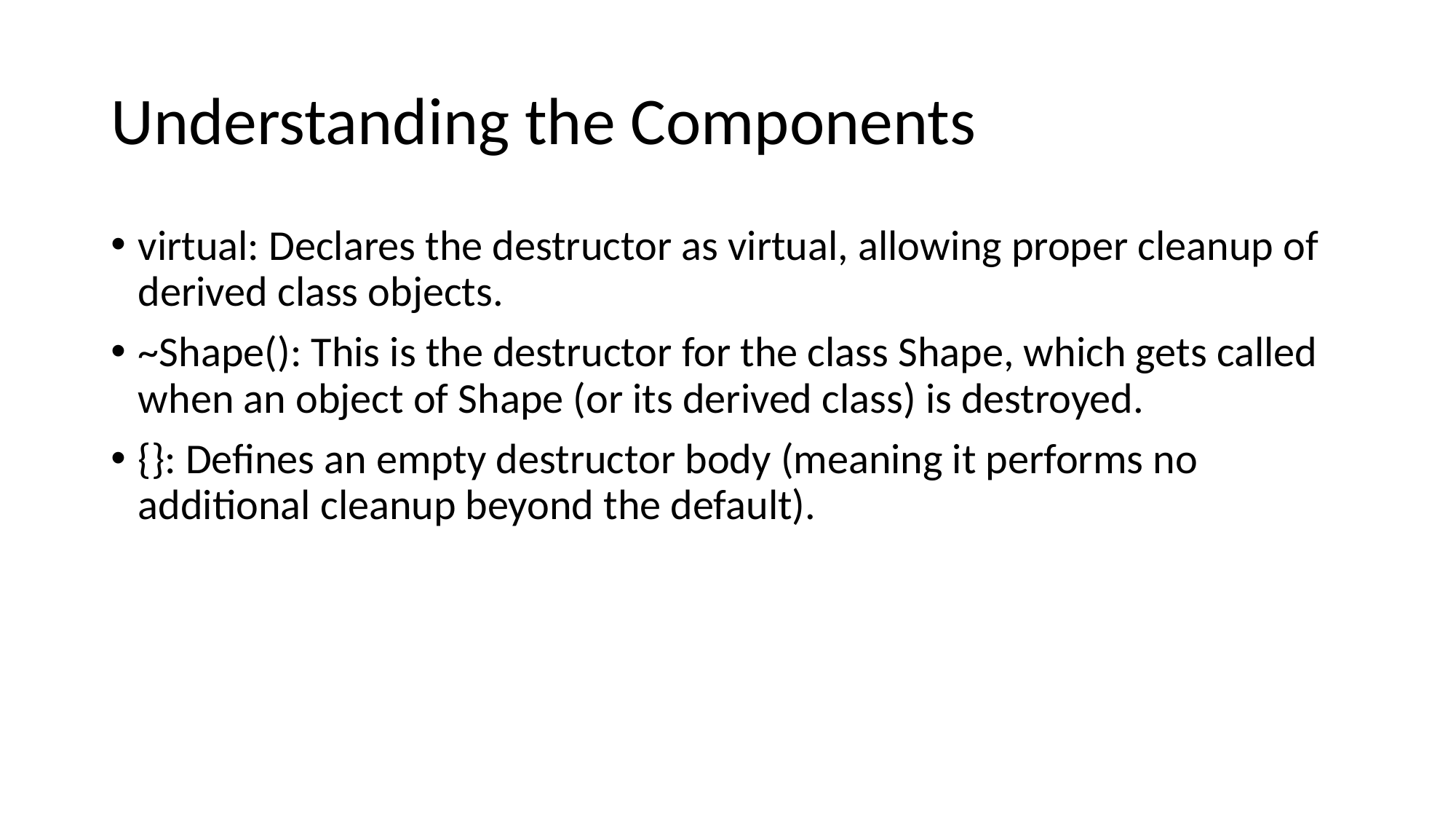

# Understanding the Components
virtual: Declares the destructor as virtual, allowing proper cleanup of derived class objects.
~Shape(): This is the destructor for the class Shape, which gets called when an object of Shape (or its derived class) is destroyed.
{}: Defines an empty destructor body (meaning it performs no additional cleanup beyond the default).